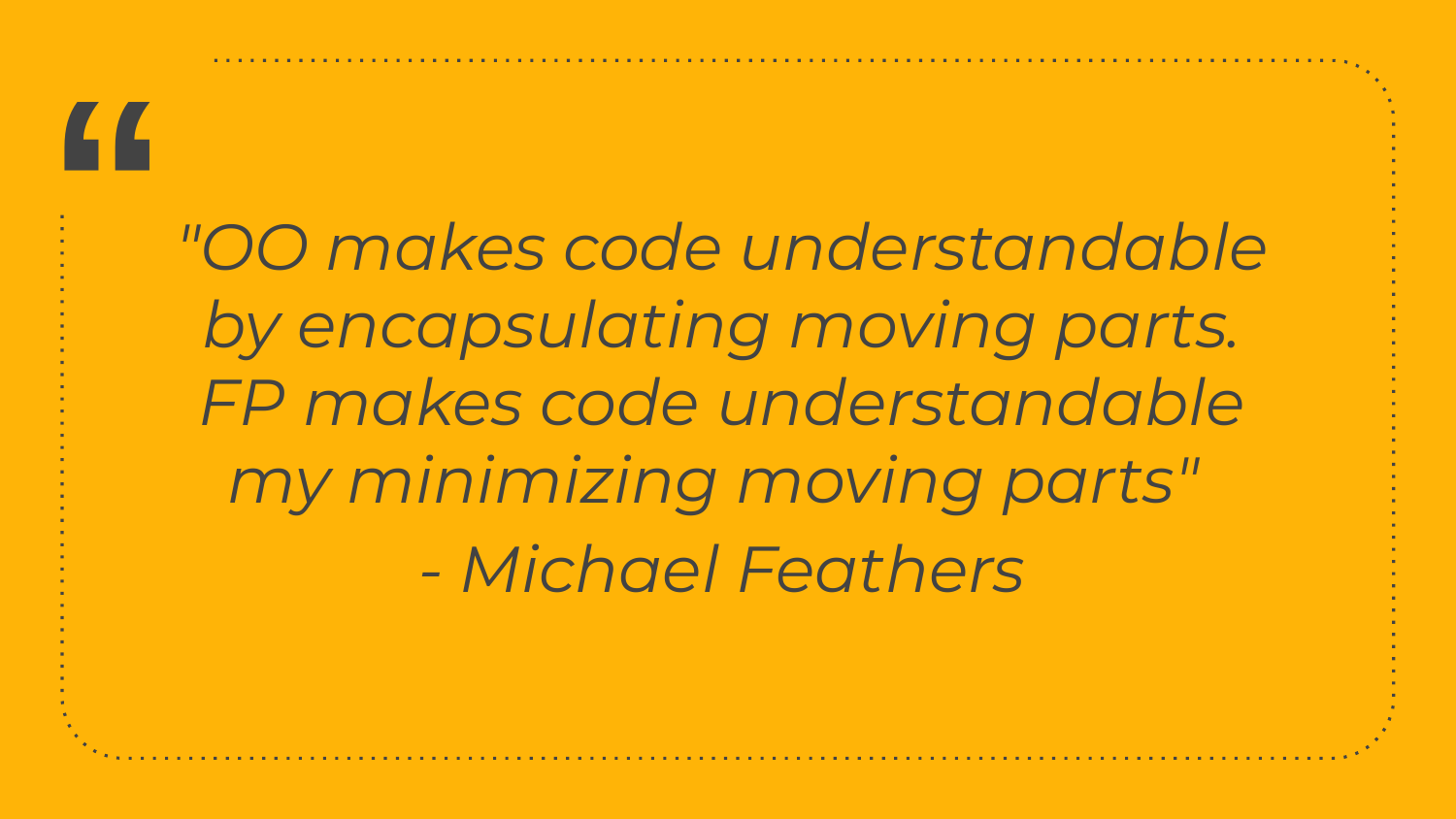

"OO makes code understandable by encapsulating moving parts. FP makes code understandable my minimizing moving parts"
- Michael Feathers